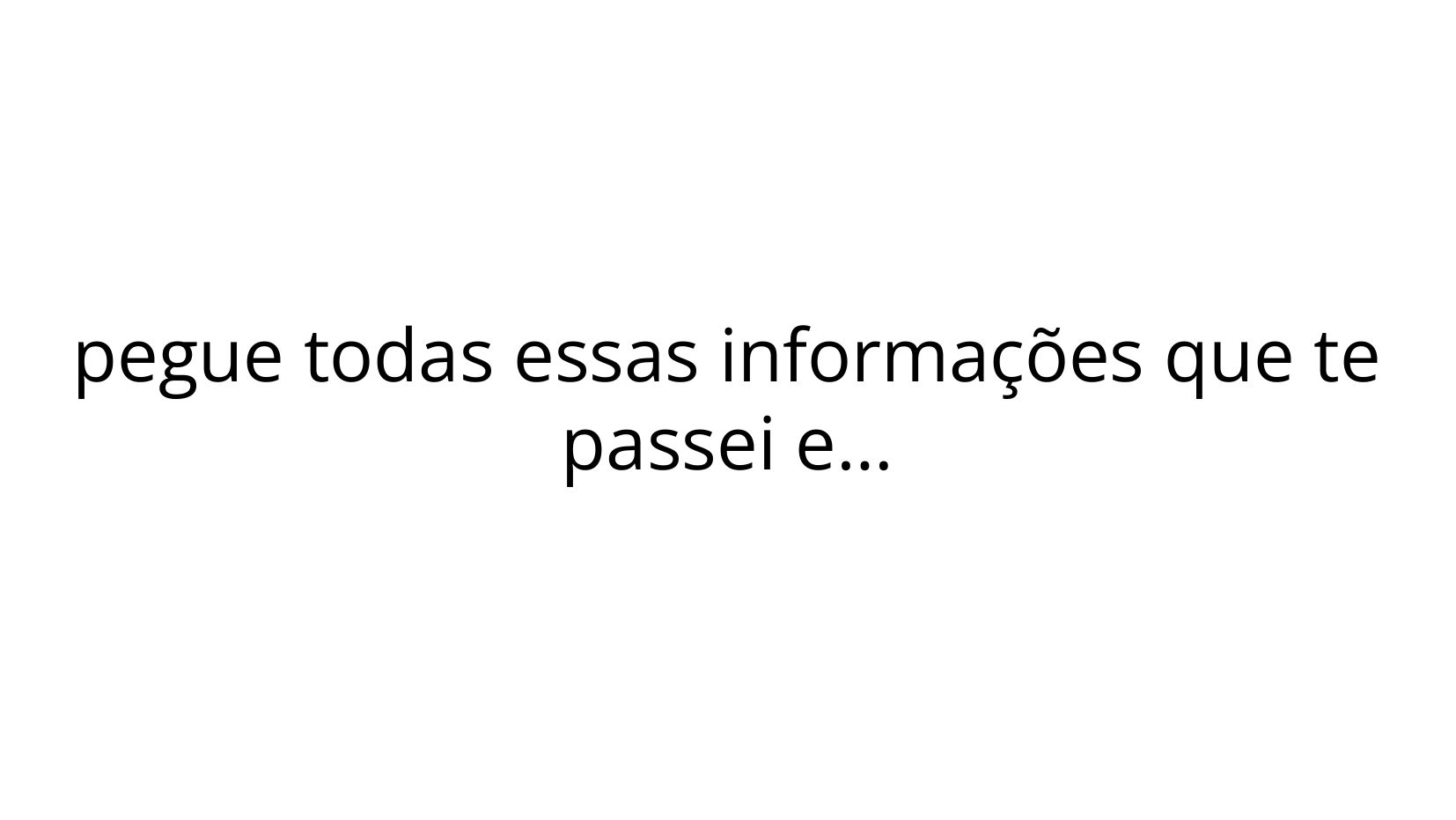

pegue todas essas informações que te passei e…